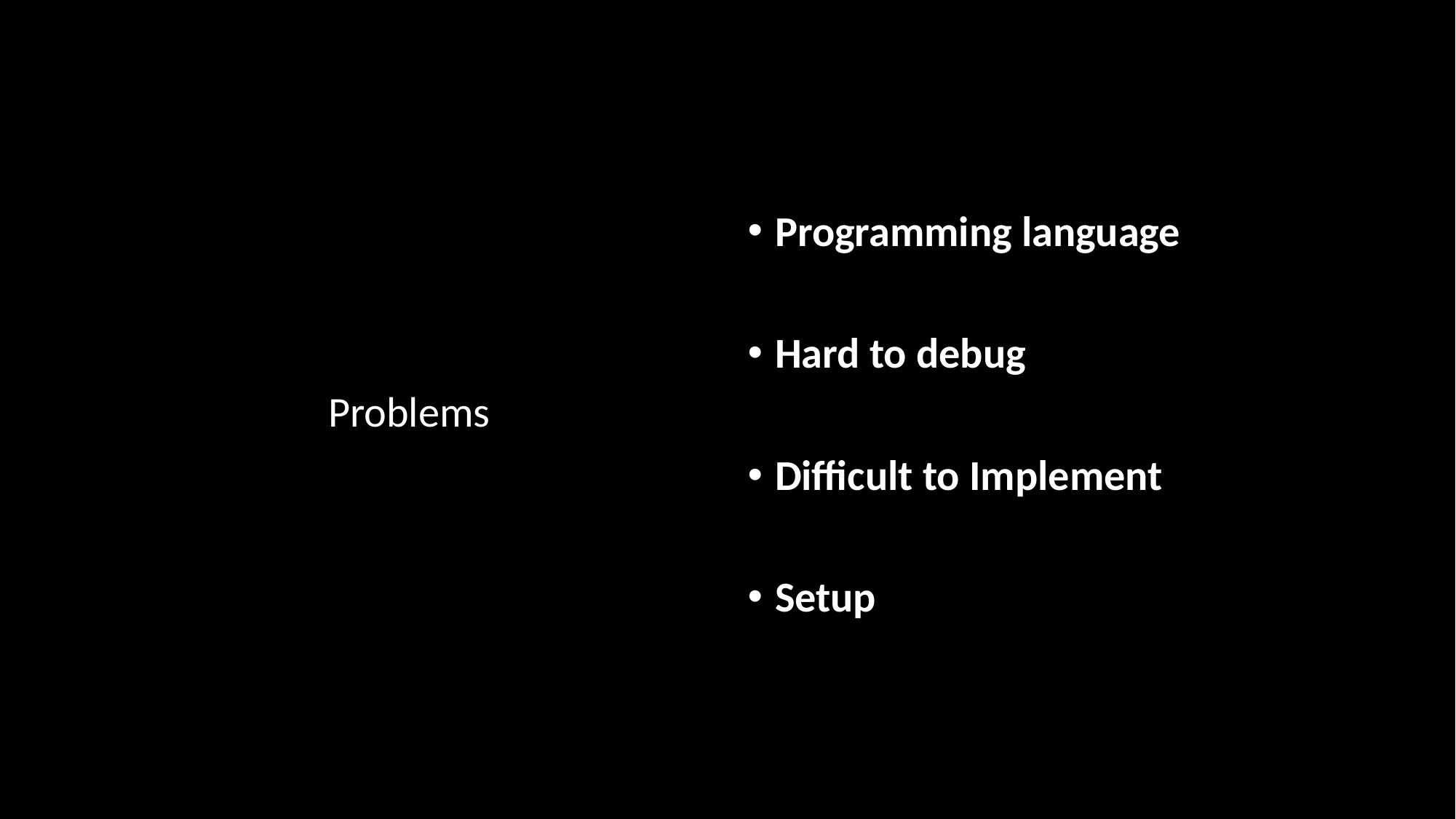

Problems

Programming language

Hard to debug

Difficult to Implement

Setup